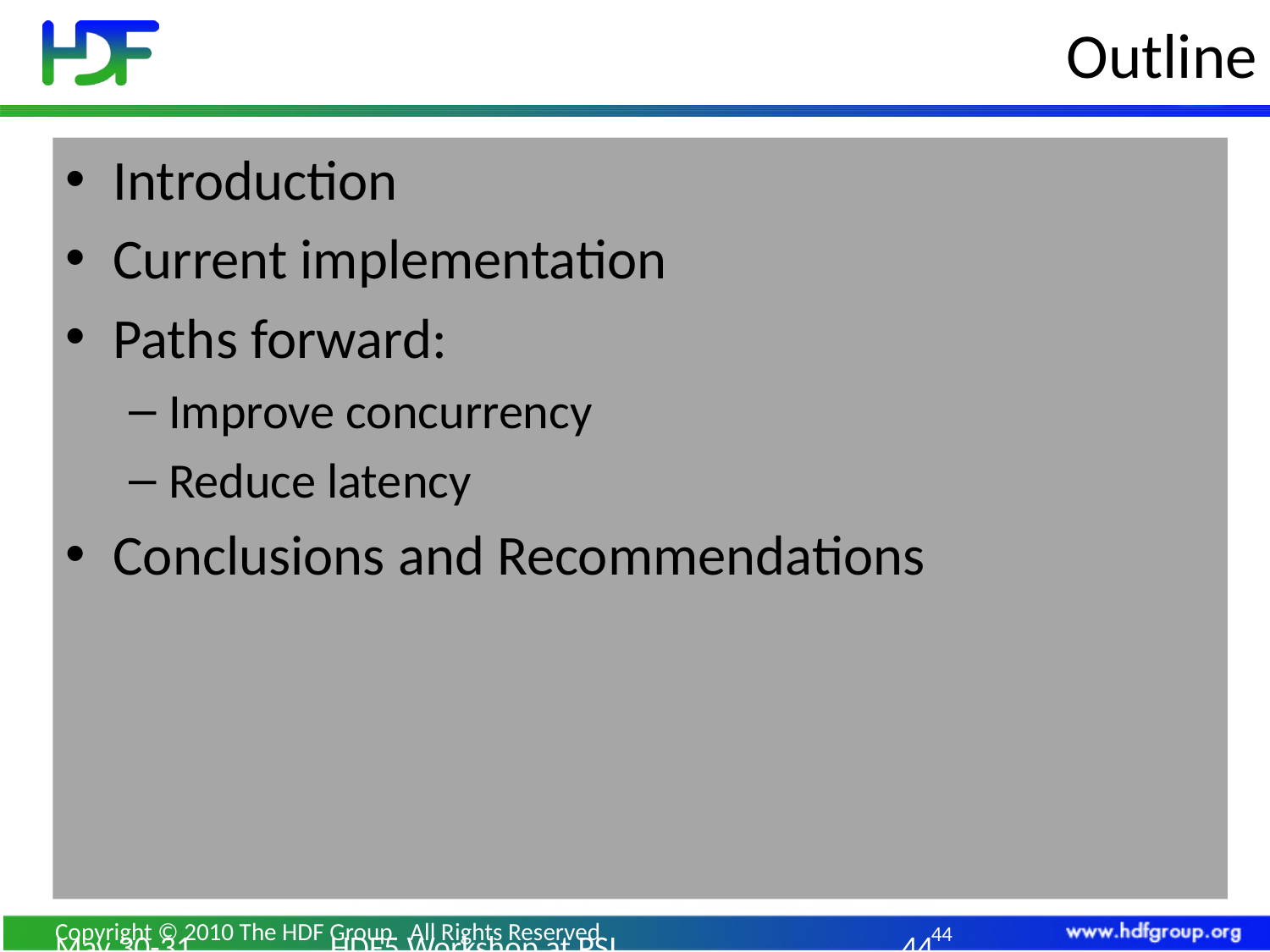

# Outline
Introduction
Current implementation
Paths forward:
Improve concurrency
Reduce latency
Conclusions and Recommendations
May 30-31, 2012
HDF5 Workshop at PSI
44